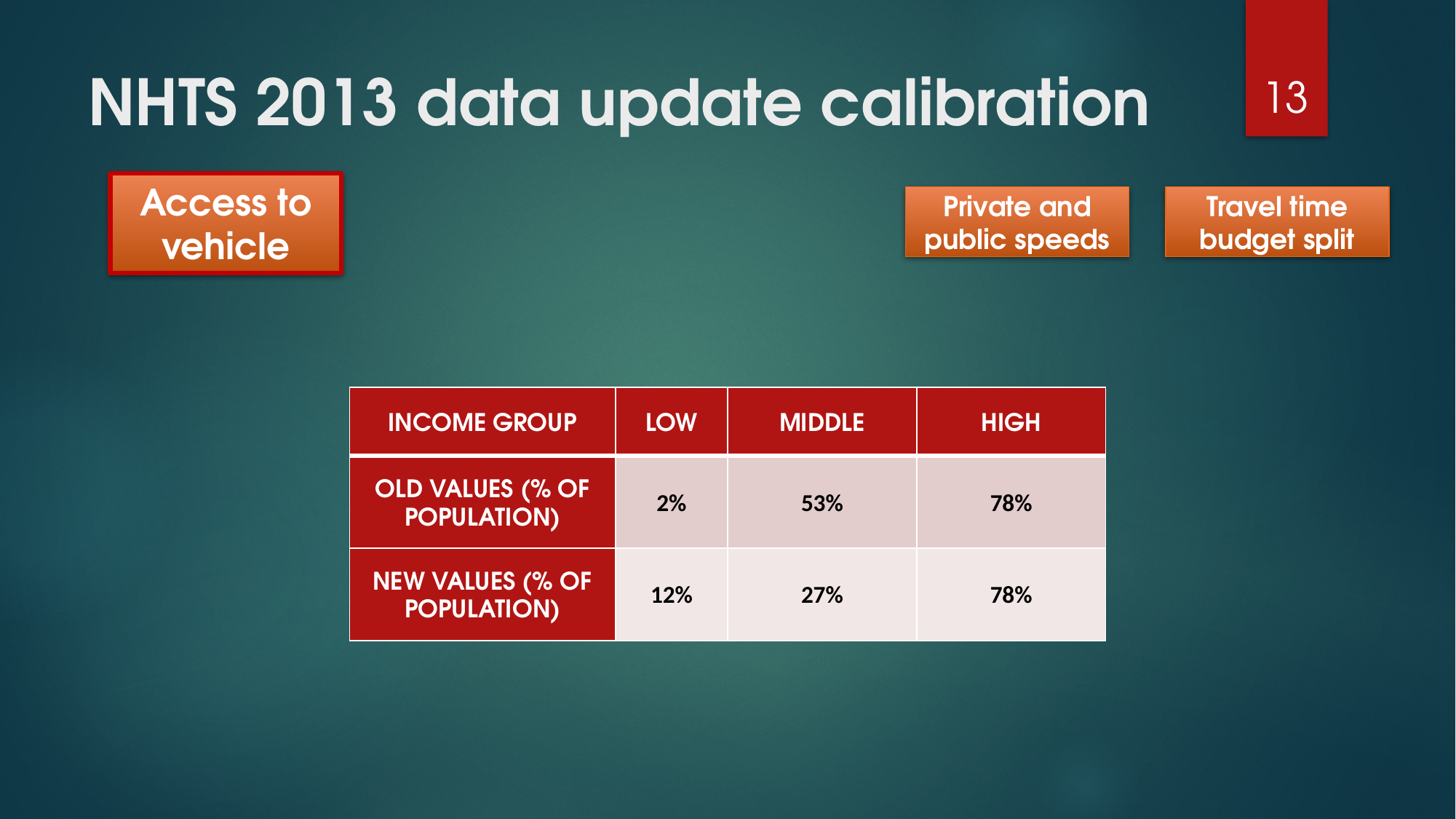

13
# NHTS 2013 data update calibration
Access to vehicle
Travel time budget split
Private and public speeds
| Income group | low | Middle | High |
| --- | --- | --- | --- |
| Old values (% of population) | 2% | 53% | 78% |
| New values (% of population) | 12% | 27% | 78% |